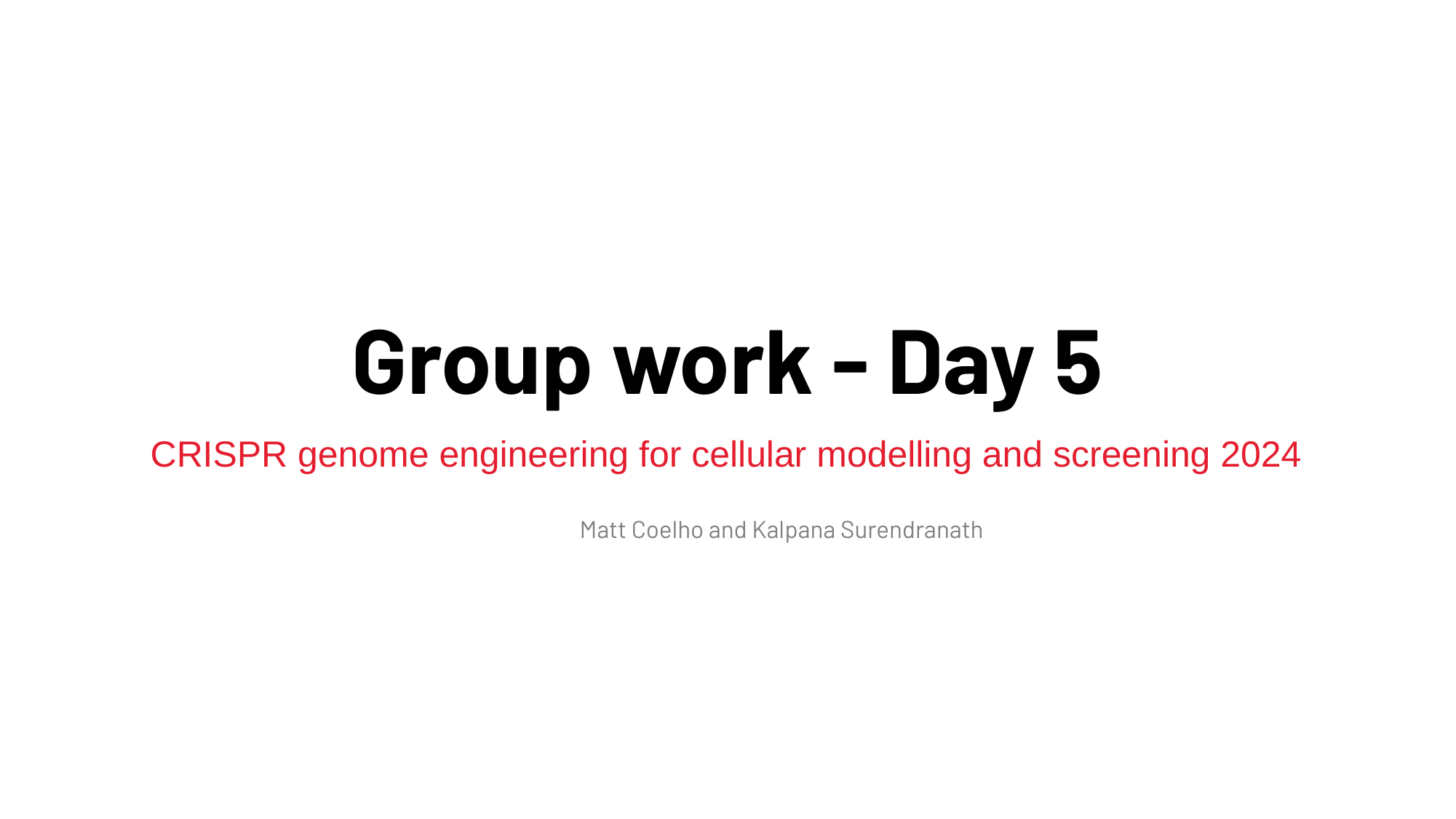

# Group work - Day 5
CRISPR genome engineering for cellular modelling and screening 2024

Matt Coelho and Kalpana Surendranath